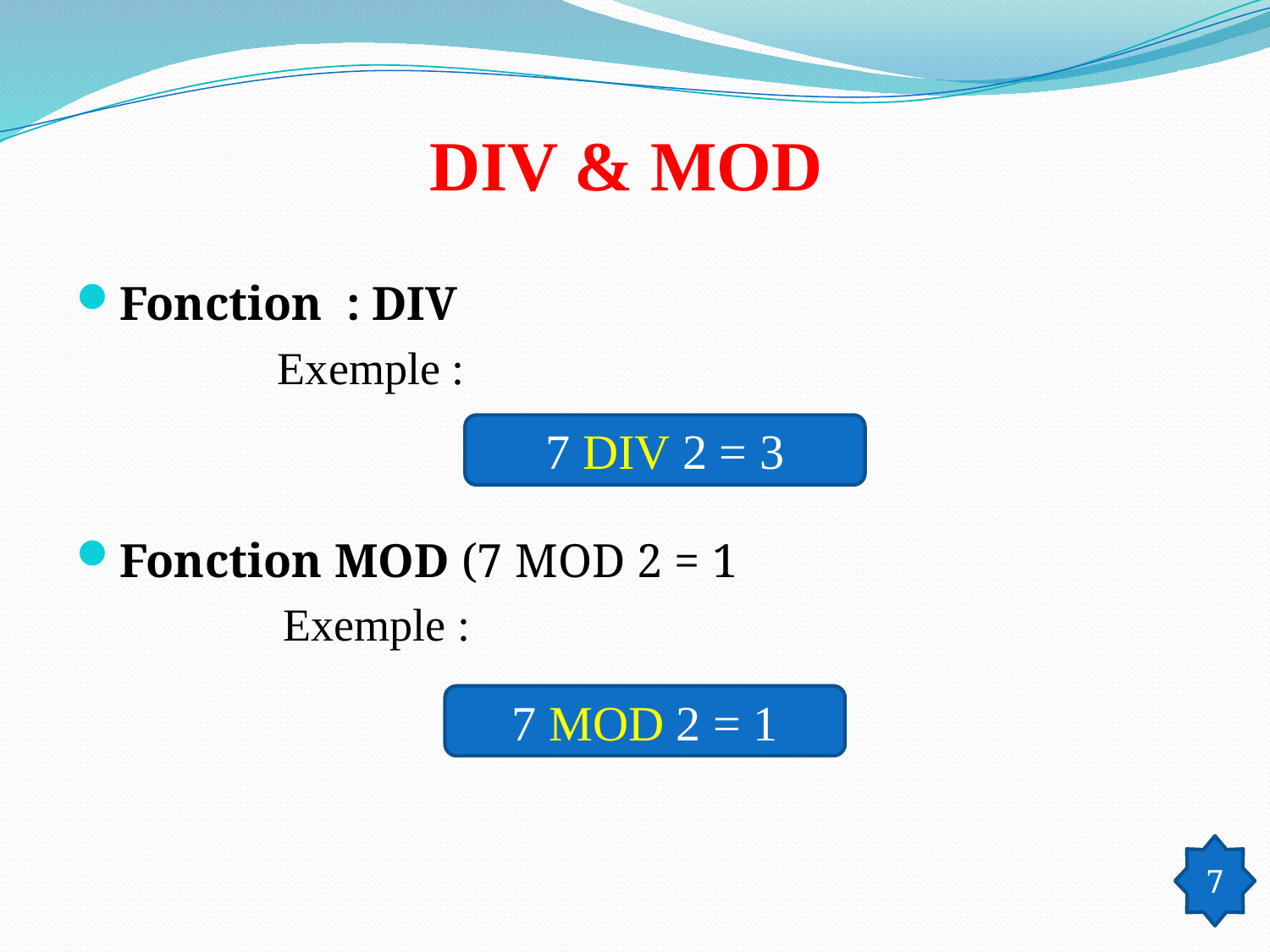

# DIV & MOD
Fonction  : DIV
                 Exemple :

Fonction MOD (7 MOD 2 = 1
	       Exemple :

7 DIV 2 = 3
7 MOD 2 = 1
7